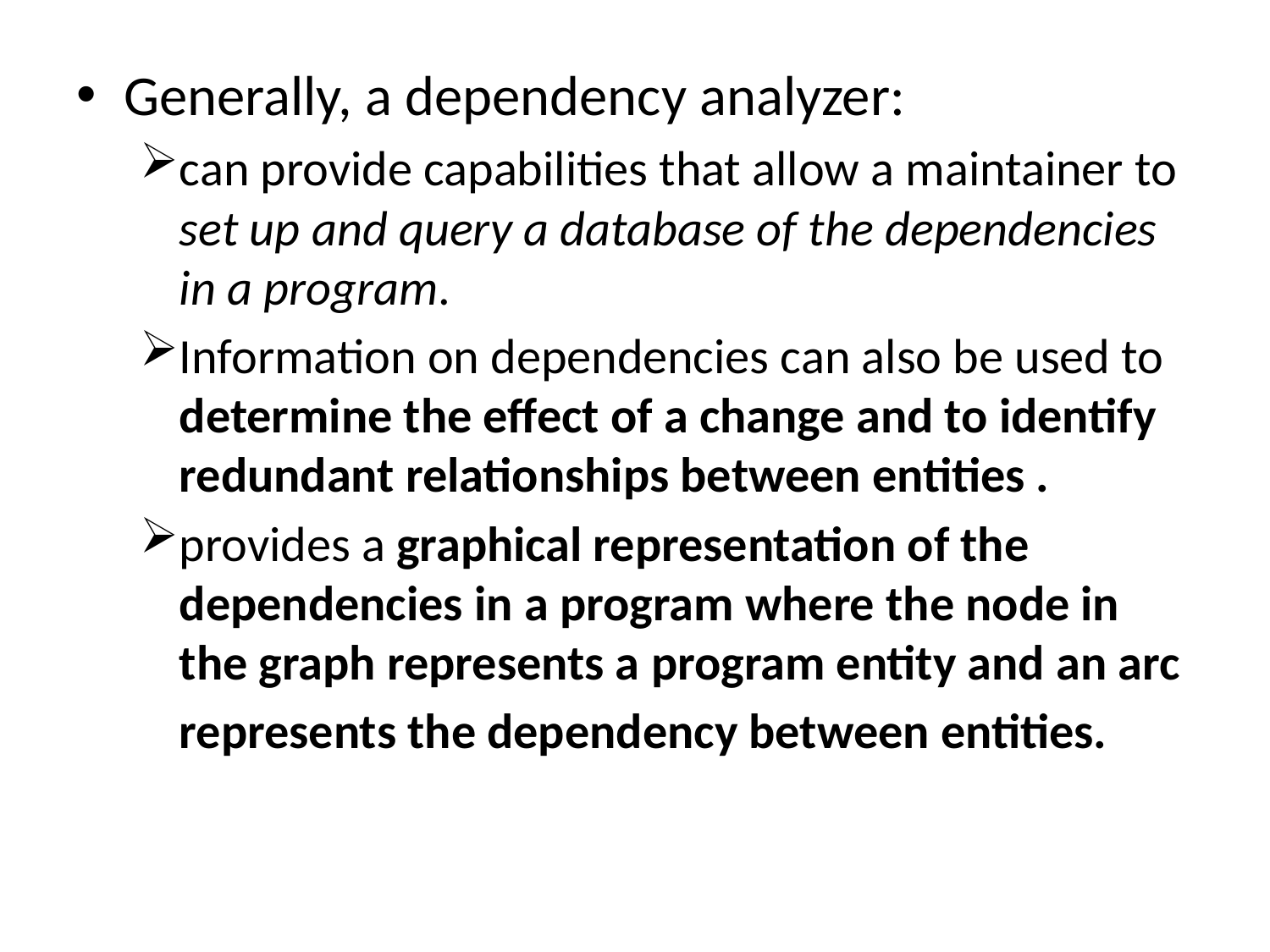

Generally, a dependency analyzer:
can provide capabilities that allow a maintainer to set up and query a database of the dependencies in a program.
Information on dependencies can also be used to determine the effect of a change and to identify redundant relationships between entities .
provides a graphical representation of the dependencies in a program where the node in the graph represents a program entity and an arc
	represents the dependency between entities.